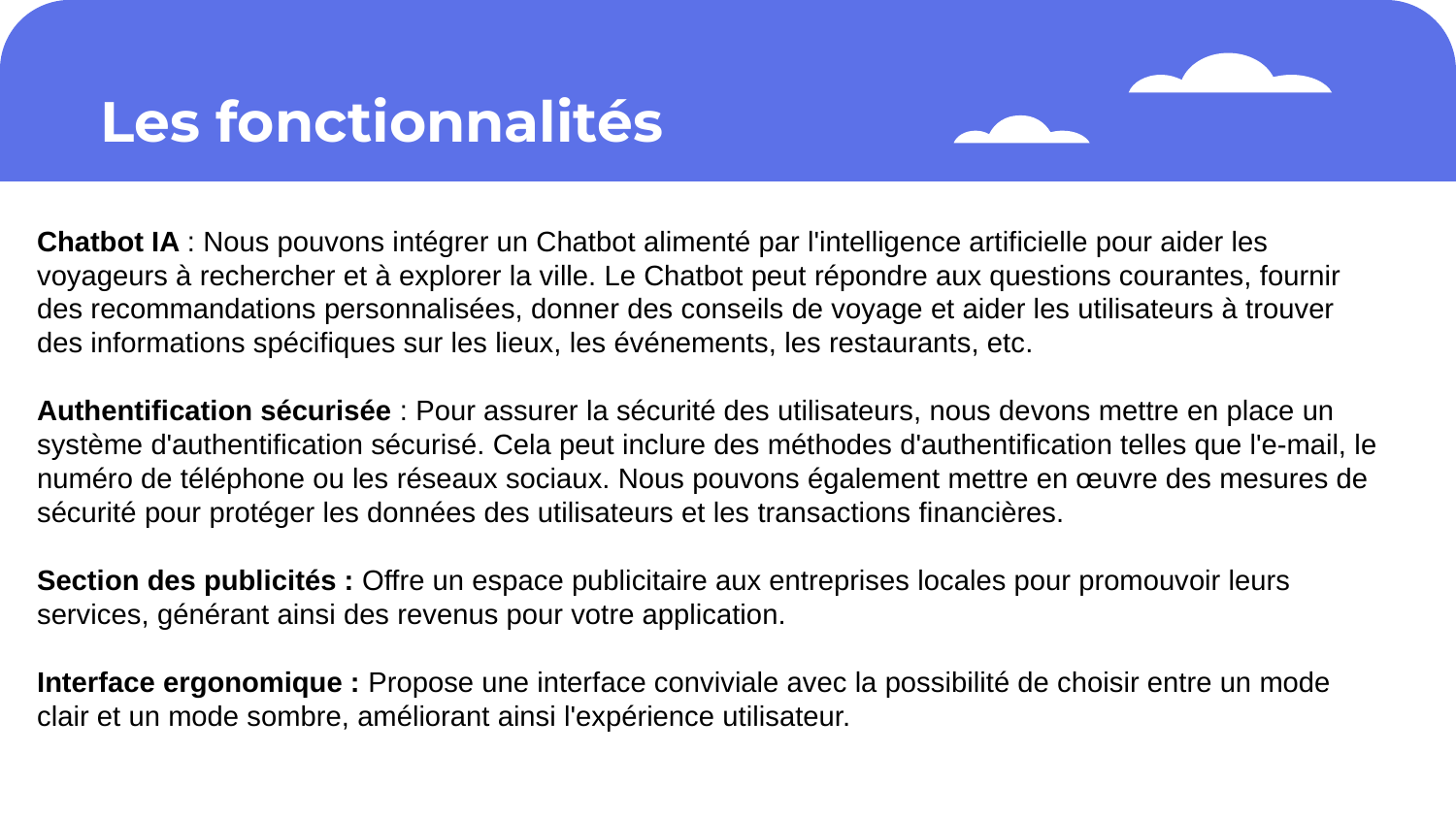

# Les fonctionnalités
Chatbot IA : Nous pouvons intégrer un Chatbot alimenté par l'intelligence artificielle pour aider les voyageurs à rechercher et à explorer la ville. Le Chatbot peut répondre aux questions courantes, fournir des recommandations personnalisées, donner des conseils de voyage et aider les utilisateurs à trouver des informations spécifiques sur les lieux, les événements, les restaurants, etc.
Authentification sécurisée : Pour assurer la sécurité des utilisateurs, nous devons mettre en place un système d'authentification sécurisé. Cela peut inclure des méthodes d'authentification telles que l'e-mail, le numéro de téléphone ou les réseaux sociaux. Nous pouvons également mettre en œuvre des mesures de sécurité pour protéger les données des utilisateurs et les transactions financières.

Section des publicités : Offre un espace publicitaire aux entreprises locales pour promouvoir leurs services, générant ainsi des revenus pour votre application.

Interface ergonomique : Propose une interface conviviale avec la possibilité de choisir entre un mode clair et un mode sombre, améliorant ainsi l'expérience utilisateur.